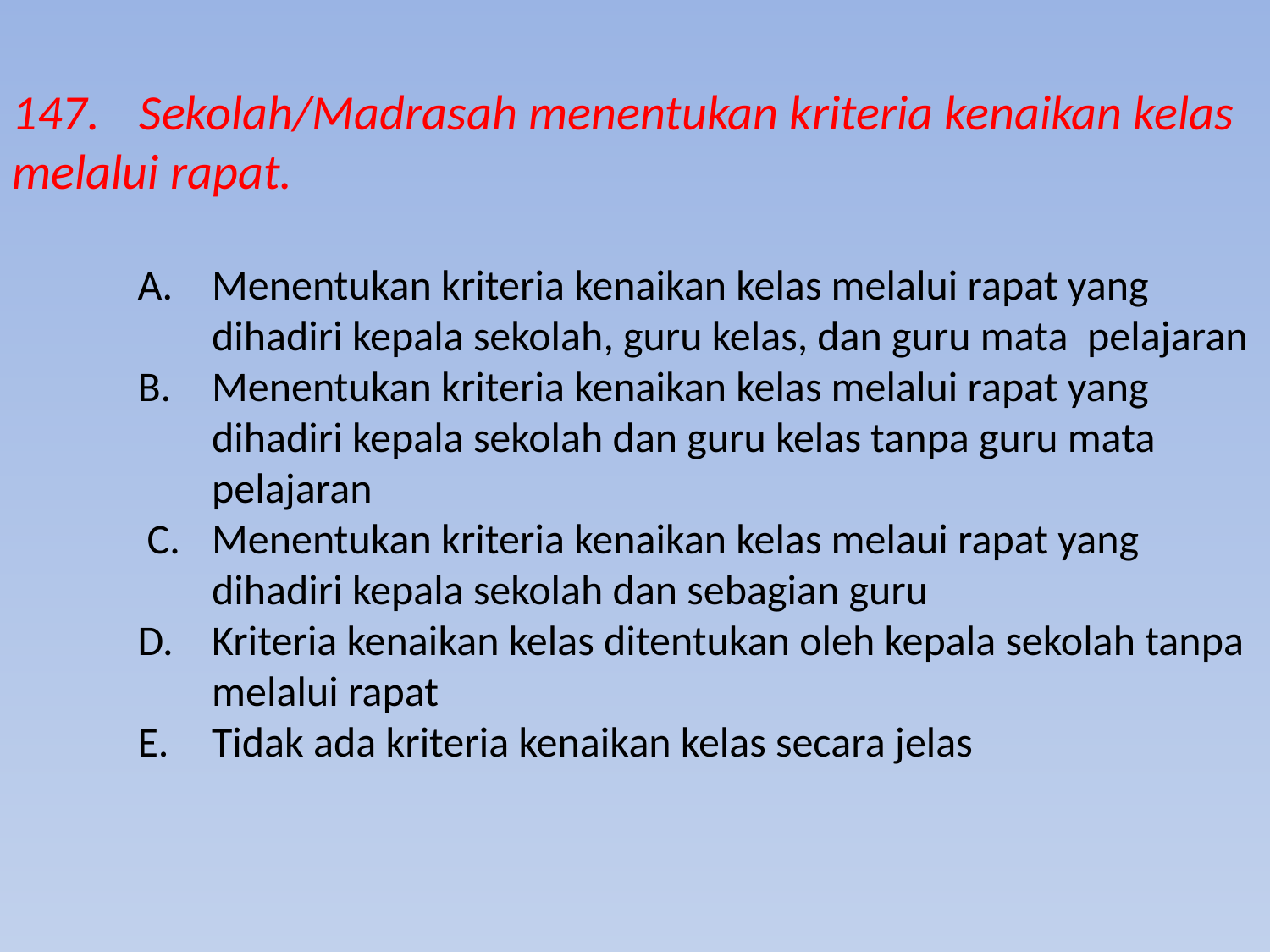

147.	Sekolah/Madrasah menentukan kriteria kenaikan kelas 	melalui rapat.

A. 	Menentukan kriteria kenaikan kelas melalui rapat yang    dihadiri kepala sekolah, guru kelas, dan guru mata  pelajaran
B.	Menentukan kriteria kenaikan kelas melalui rapat yang
    	dihadiri kepala sekolah dan guru kelas tanpa guru mata
    	pelajaran
 C. 	Menentukan kriteria kenaikan kelas melaui rapat yang
     	dihadiri kepala sekolah dan sebagian guru
D. 	Kriteria kenaikan kelas ditentukan oleh kepala sekolah tanpa
    	melalui rapat
E. 	Tidak ada kriteria kenaikan kelas secara jelas